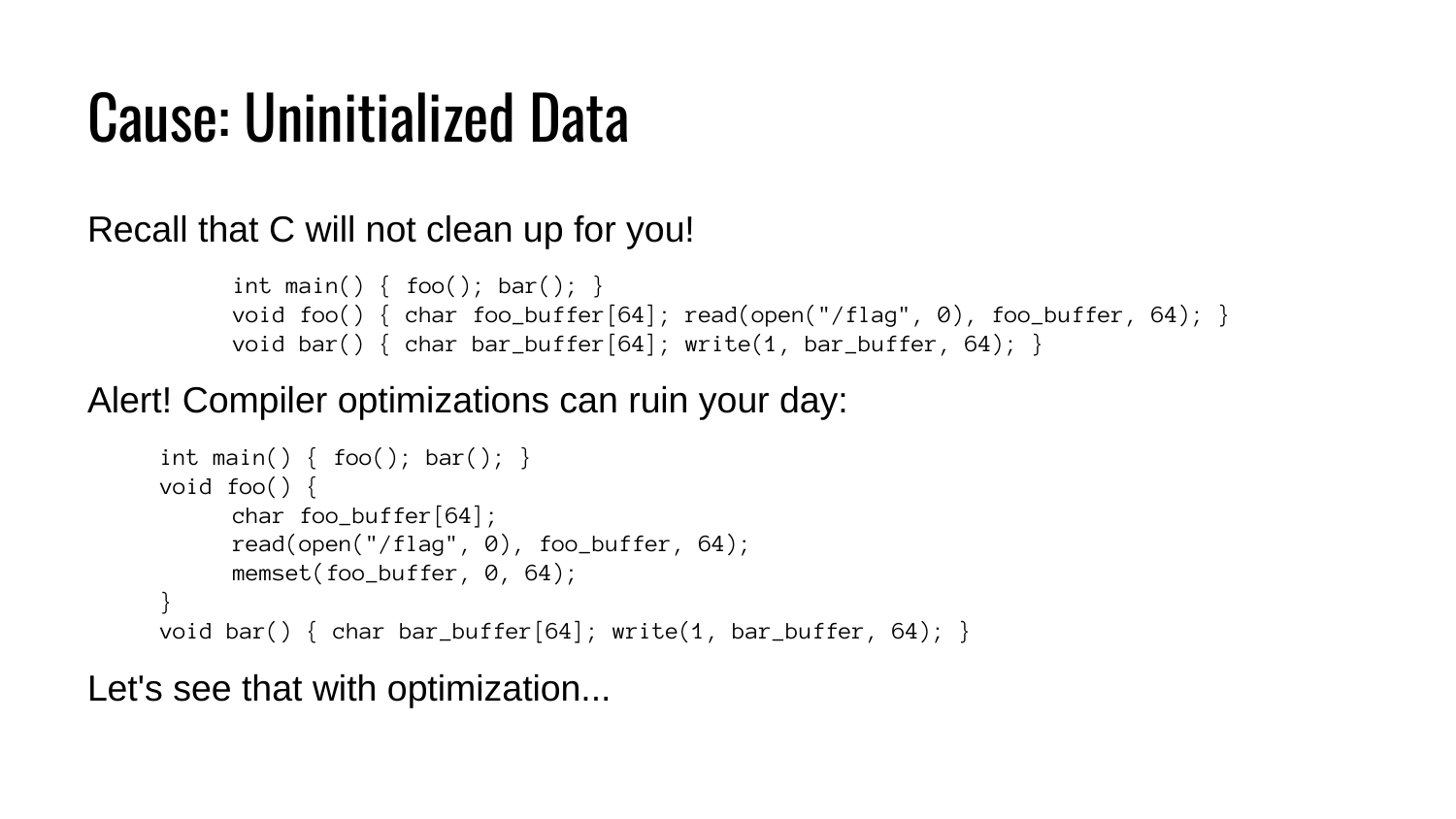

# Cause: Uninitialized Data
Recall that C will not clean up for you!
	int main() { foo(); bar(); }
	void foo() { char foo_buffer[64]; read(open("/flag", 0), foo_buffer, 64); }
	void bar() { char bar_buffer[64]; write(1, bar_buffer, 64); }
Alert! Compiler optimizations can ruin your day:
int main() { foo(); bar(); }
void foo() {
char foo_buffer[64];
read(open("/flag", 0), foo_buffer, 64);
memset(foo_buffer, 0, 64);
}
void bar() { char bar_buffer[64]; write(1, bar_buffer, 64); }
Let's see that with optimization...